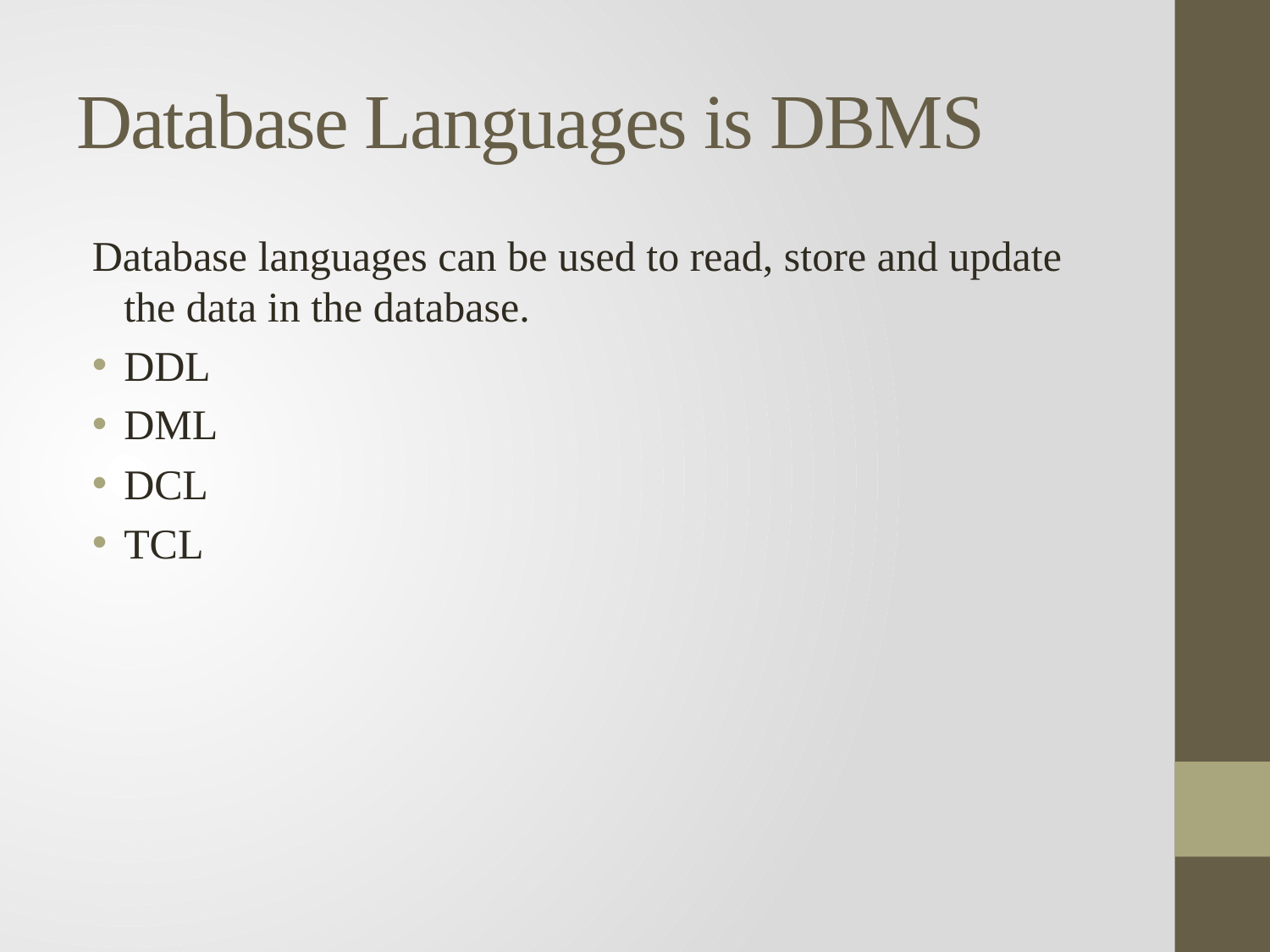

# Database Languages is DBMS
Database languages can be used to read, store and update the data in the database.
DDL
DML
DCL
TCL